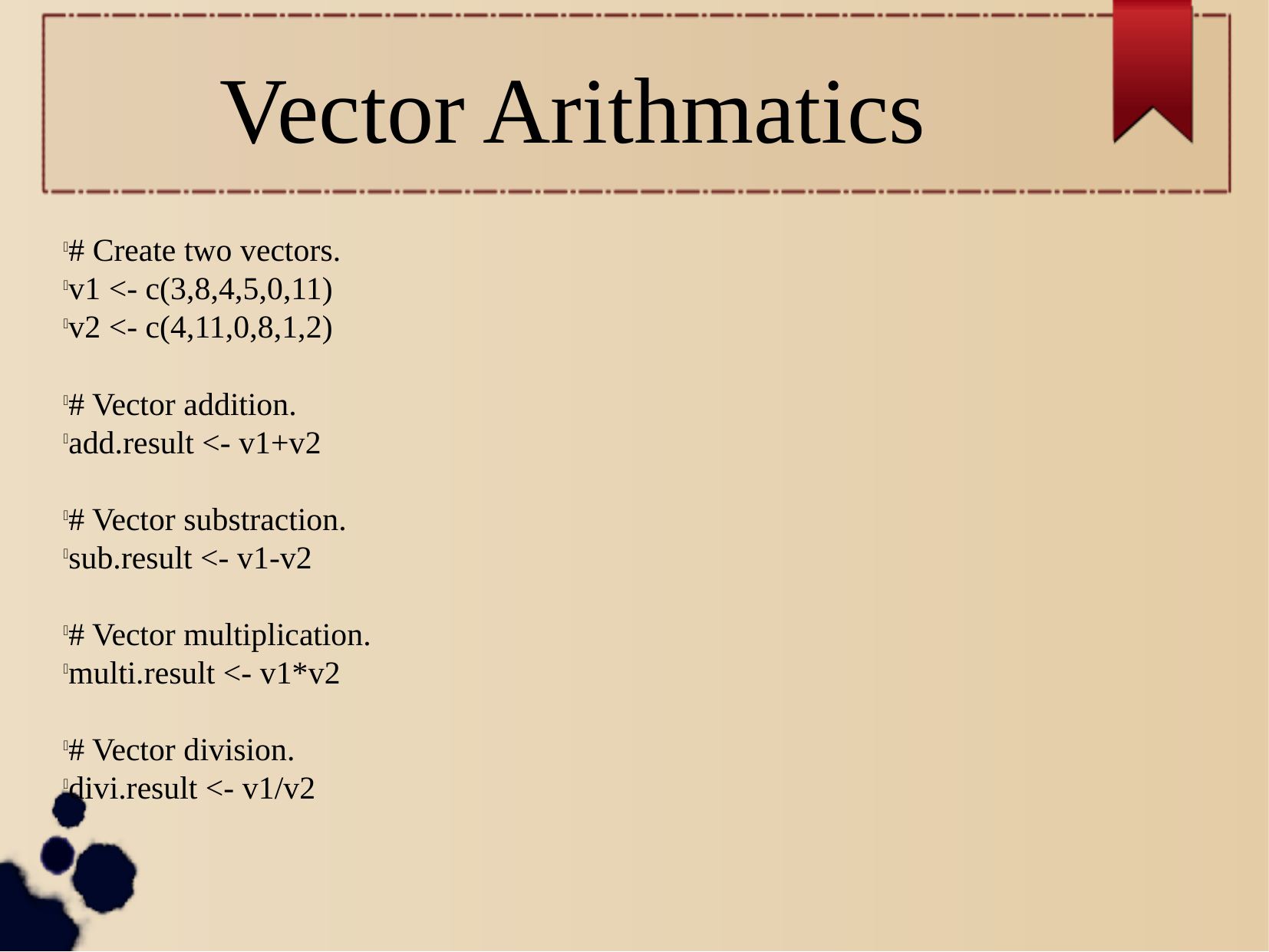

Vector Arithmatics
# Create two vectors.
v1 <- c(3,8,4,5,0,11)
v2 <- c(4,11,0,8,1,2)

# Vector addition.
add.result <- v1+v2

# Vector substraction.
sub.result <- v1-v2

# Vector multiplication.
multi.result <- v1*v2

# Vector division.
divi.result <- v1/v2